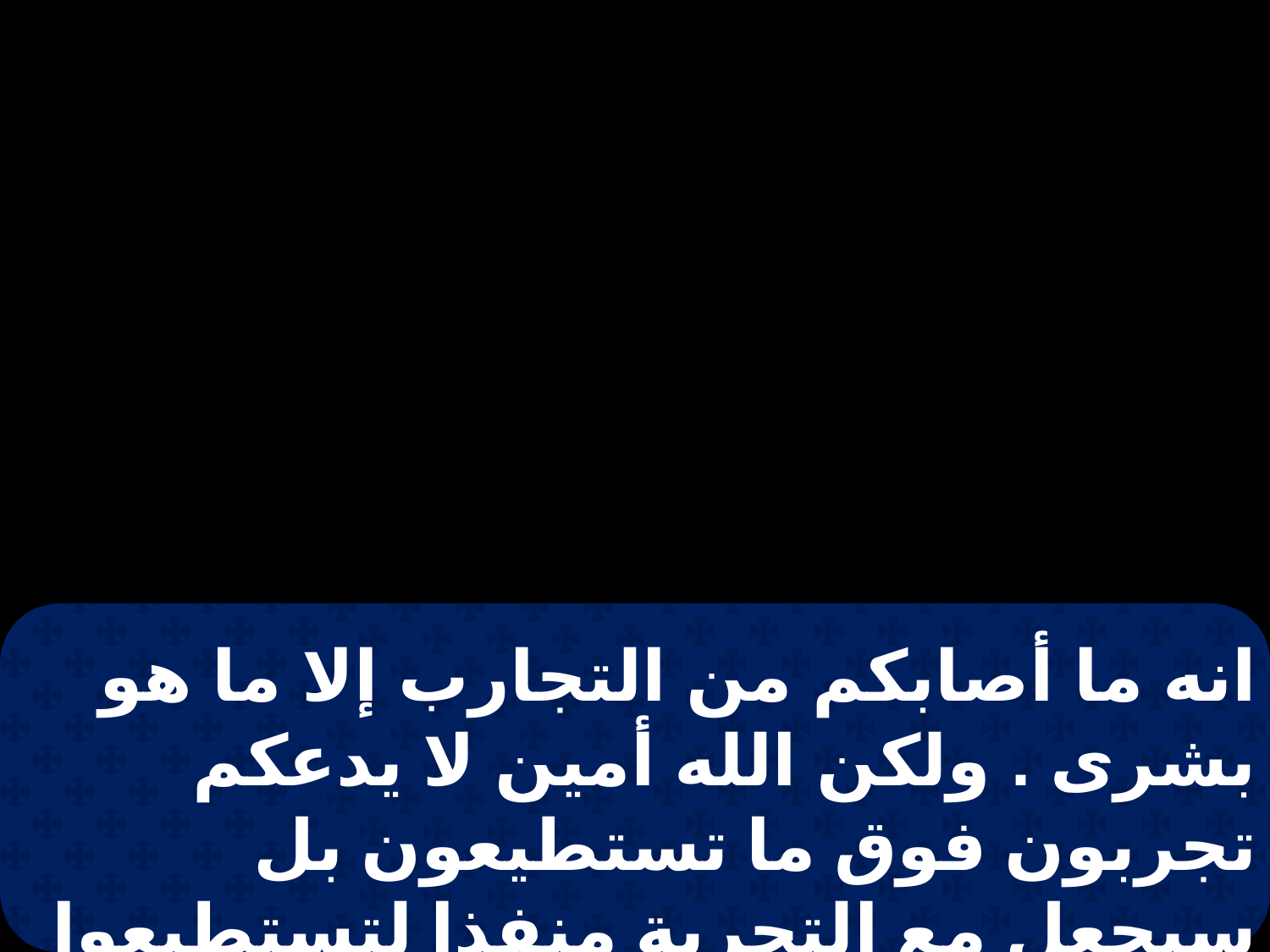

انه ما أصابكم من التجارب إلا ما هو بشرى . ولكن الله أمين لا يدعكم تجربون فوق ما تستطيعون بل سيجعل مع التجربة منفذا لتستطيعوا أن تحتملوا.